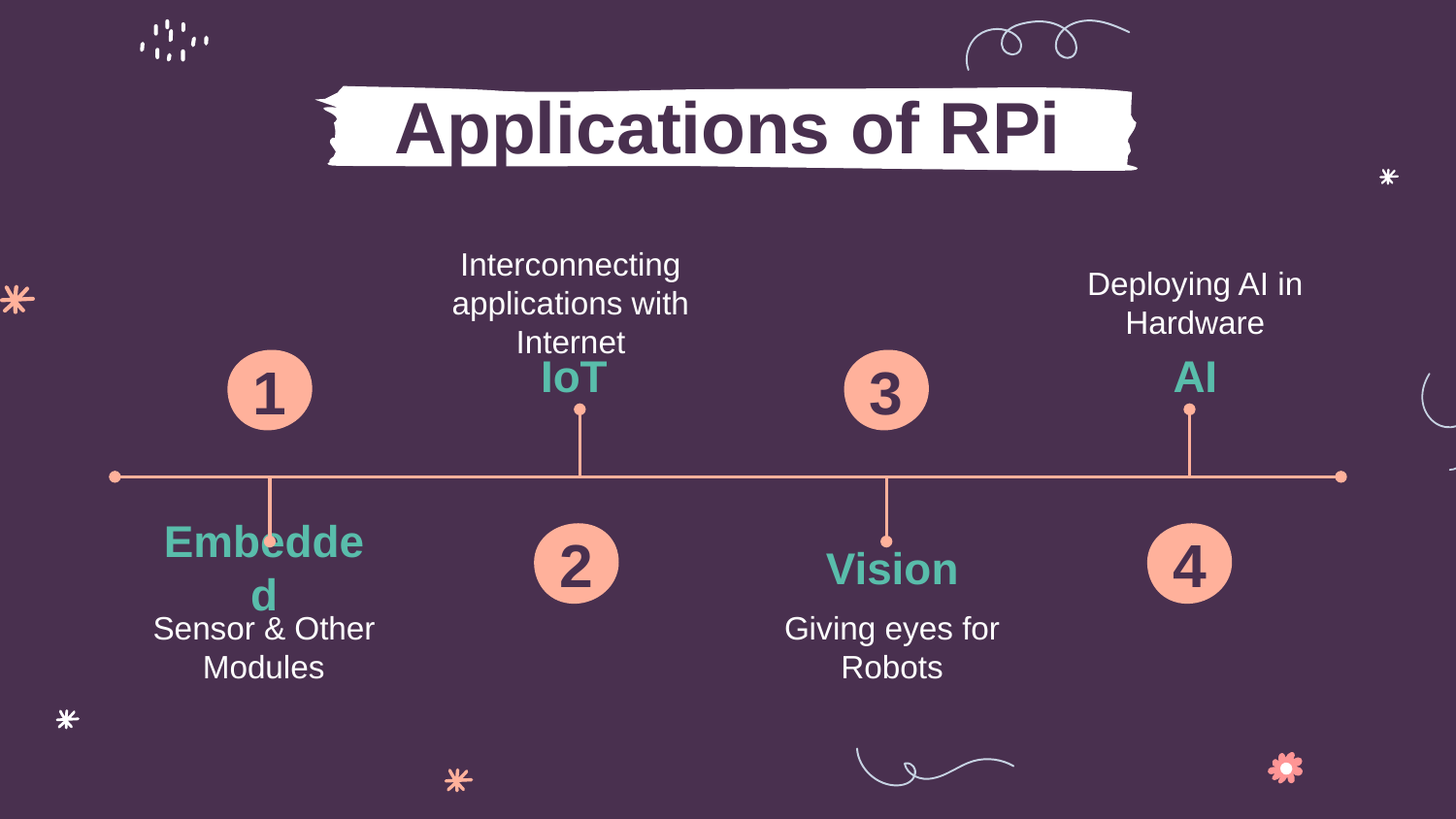

# Applications of RPi

Interconnecting applications with Internet
Deploying AI in Hardware
AI
IoT
1
3
2
4
Embedded
Vision
Sensor & Other Modules
Giving eyes for Robots